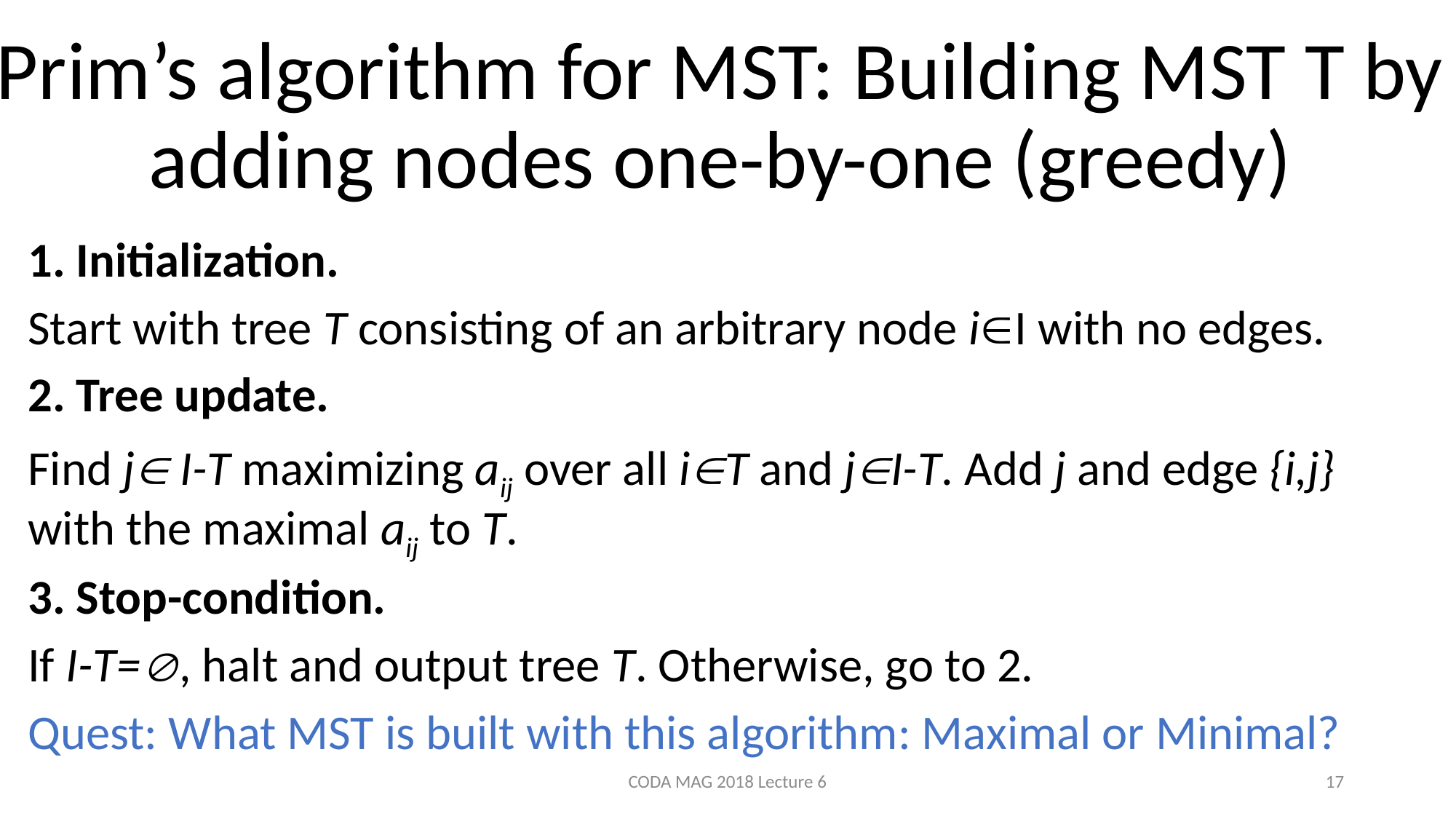

# Prim’s algorithm for MST: Building MST T by adding nodes one-by-one (greedy)
1. Initialization.
Start with tree T consisting of an arbitrary node i∈I with no edges.
2. Tree update.
Find j∈ I-T maximizing aij over all i∈T and j∈I-T. Add j and edge {i,j} with the maximal aij to T.
3. Stop-condition.
If I-T=∅, halt and output tree T. Otherwise, go to 2.
Quest: What MST is built with this algorithm: Maximal or Minimal?

CODA MAG 2018 Lecture 6
17